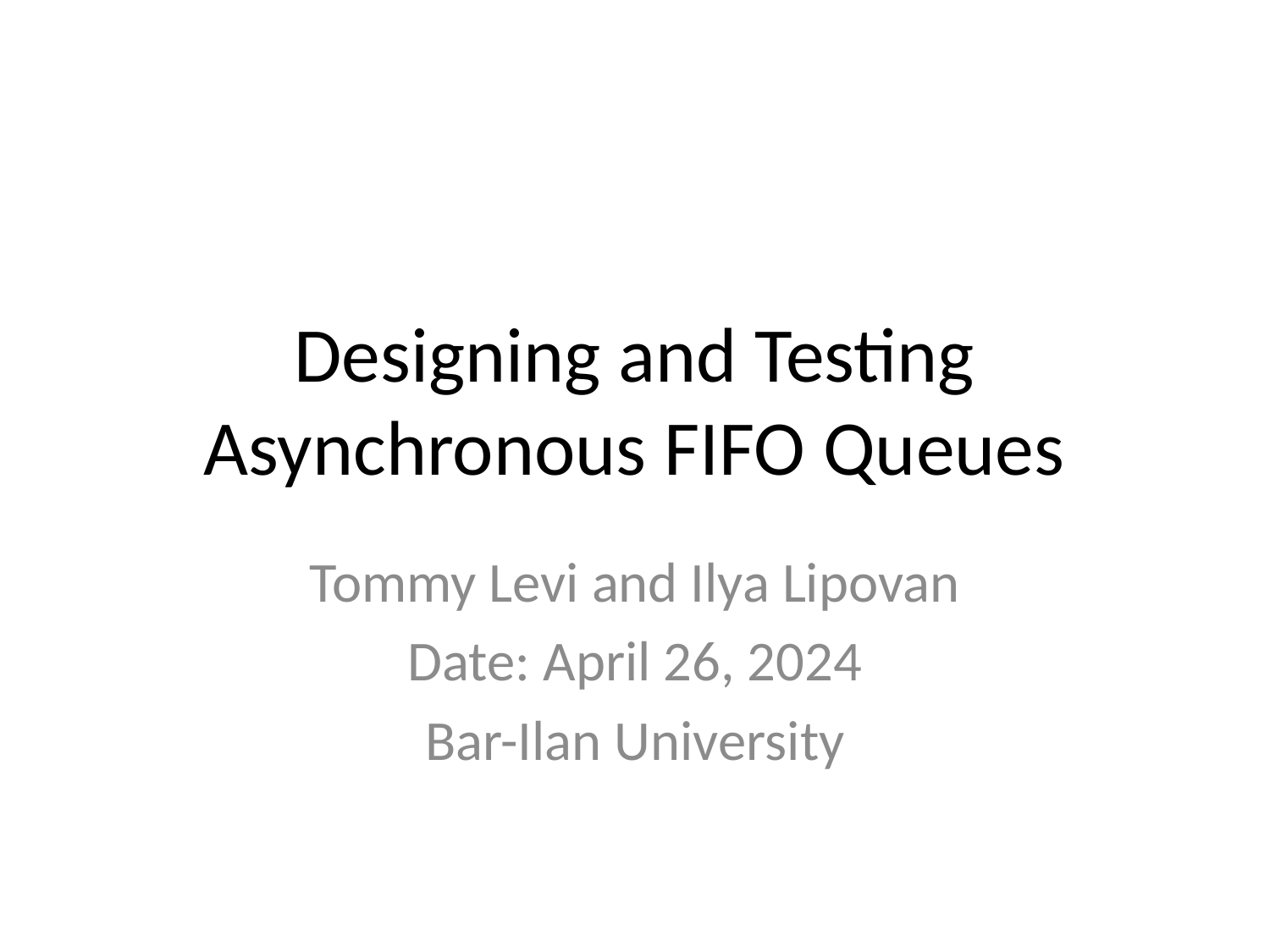

# Designing and Testing Asynchronous FIFO Queues
Tommy Levi and Ilya Lipovan
Date: April 26, 2024
Bar-Ilan University